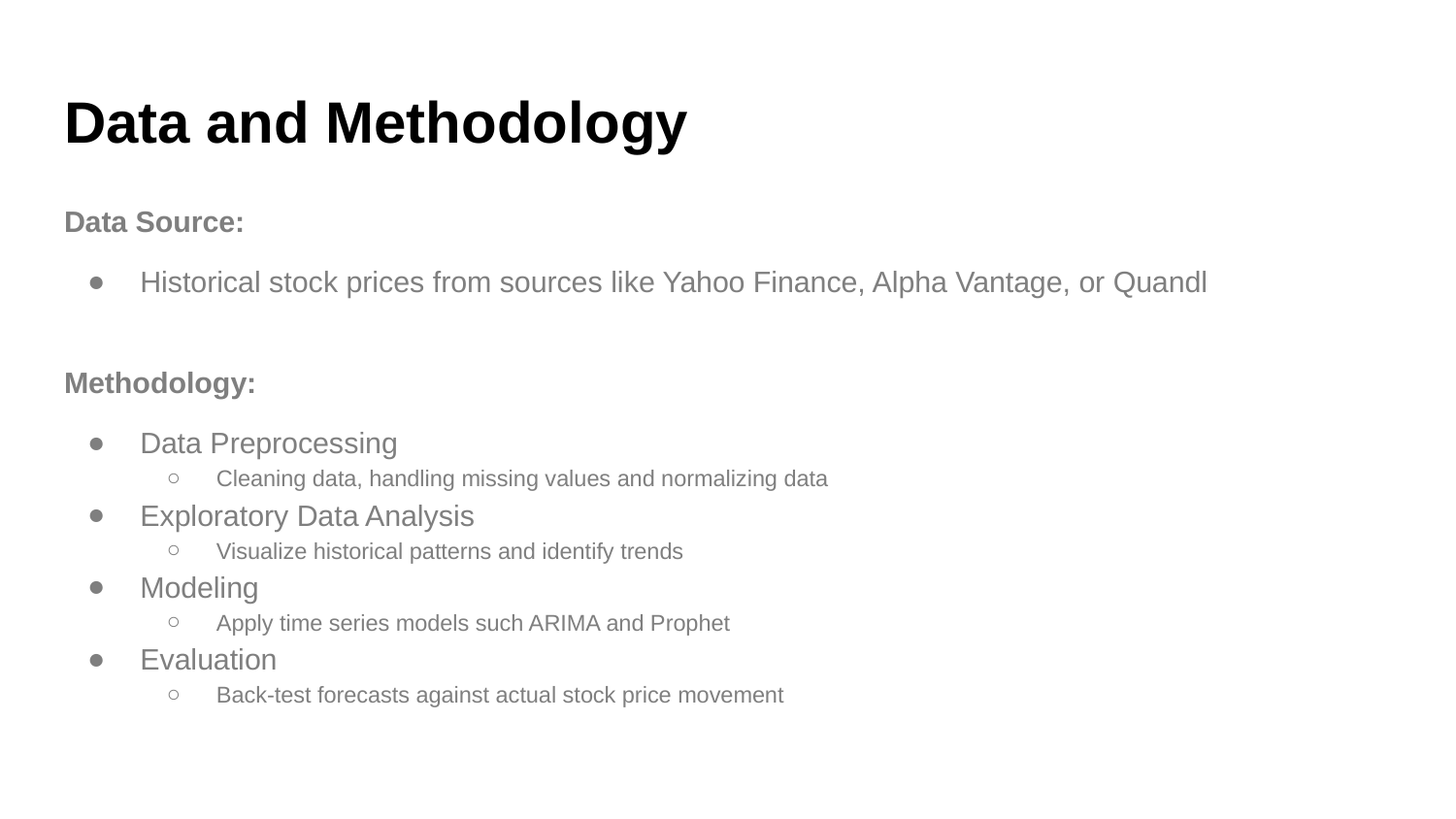

# Data and Methodology
Data Source:
Historical stock prices from sources like Yahoo Finance, Alpha Vantage, or Quandl
Methodology:
Data Preprocessing
Cleaning data, handling missing values and normalizing data
Exploratory Data Analysis
Visualize historical patterns and identify trends
Modeling
Apply time series models such ARIMA and Prophet
Evaluation
Back-test forecasts against actual stock price movement